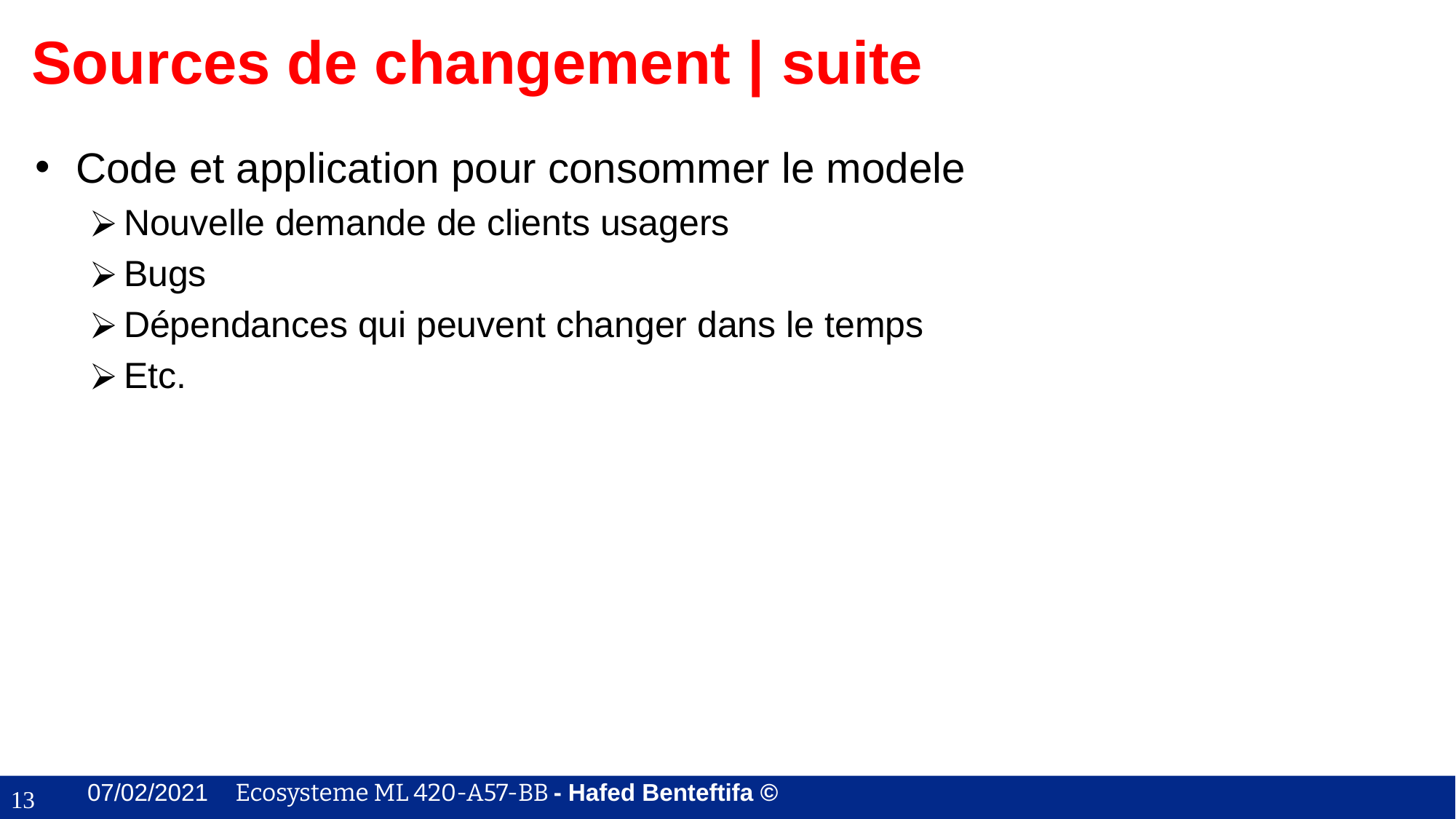

# Sources de changement | suite
Code et application pour consommer le modele
Nouvelle demande de clients usagers
Bugs
Dépendances qui peuvent changer dans le temps
Etc.